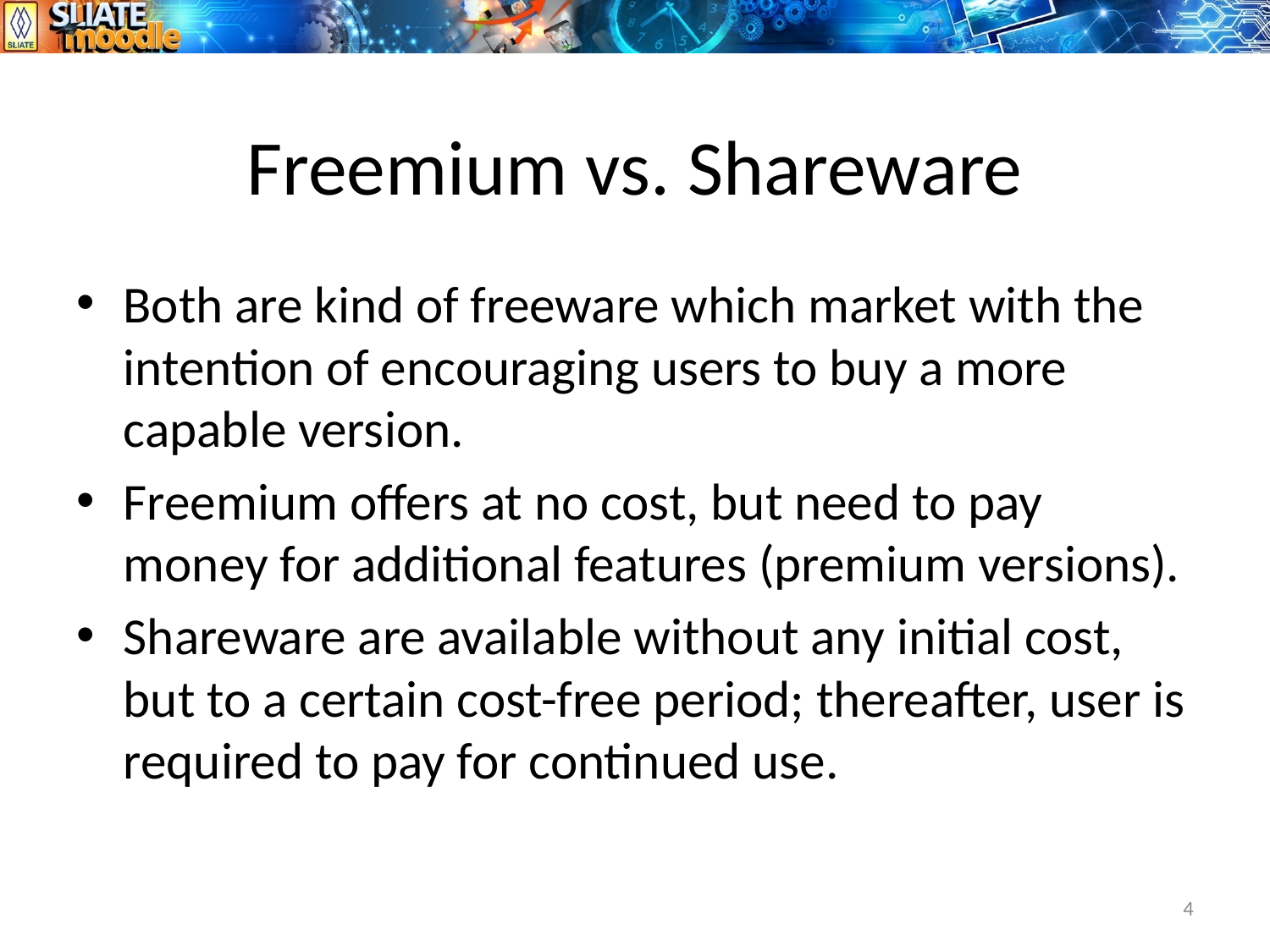

# Freemium vs. Shareware
Both are kind of freeware which market with the intention of encouraging users to buy a more capable version.
Freemium offers at no cost, but need to pay money for additional features (premium versions).
Shareware are available without any initial cost, but to a certain cost-free period; thereafter, user is required to pay for continued use.

4